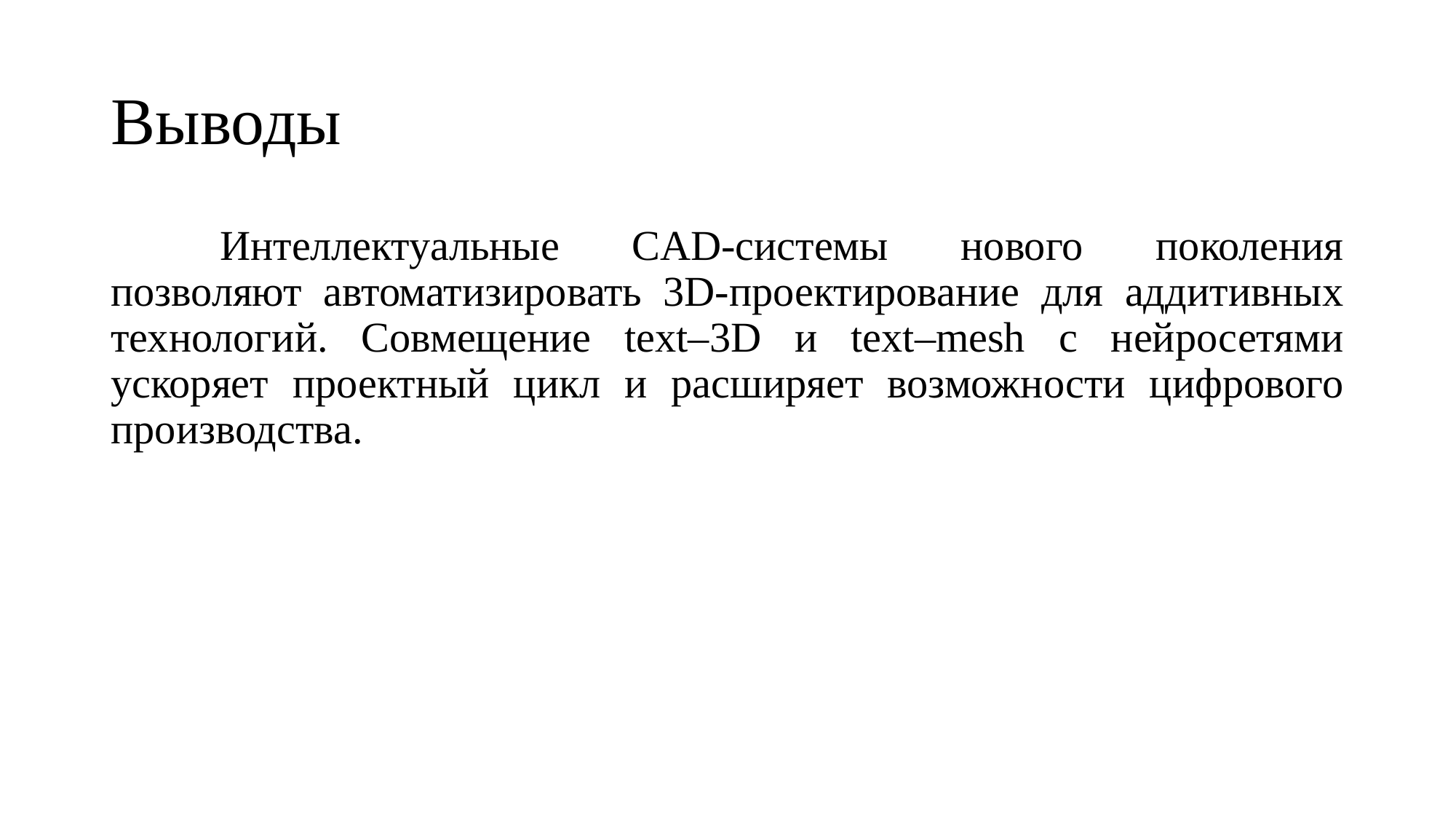

# Выводы
	Интеллектуальные CAD-системы нового поколения позволяют автоматизировать 3D-проектирование для аддитивных технологий. Совмещение text–3D и text–mesh с нейросетями ускоряет проектный цикл и расширяет возможности цифрового производства.